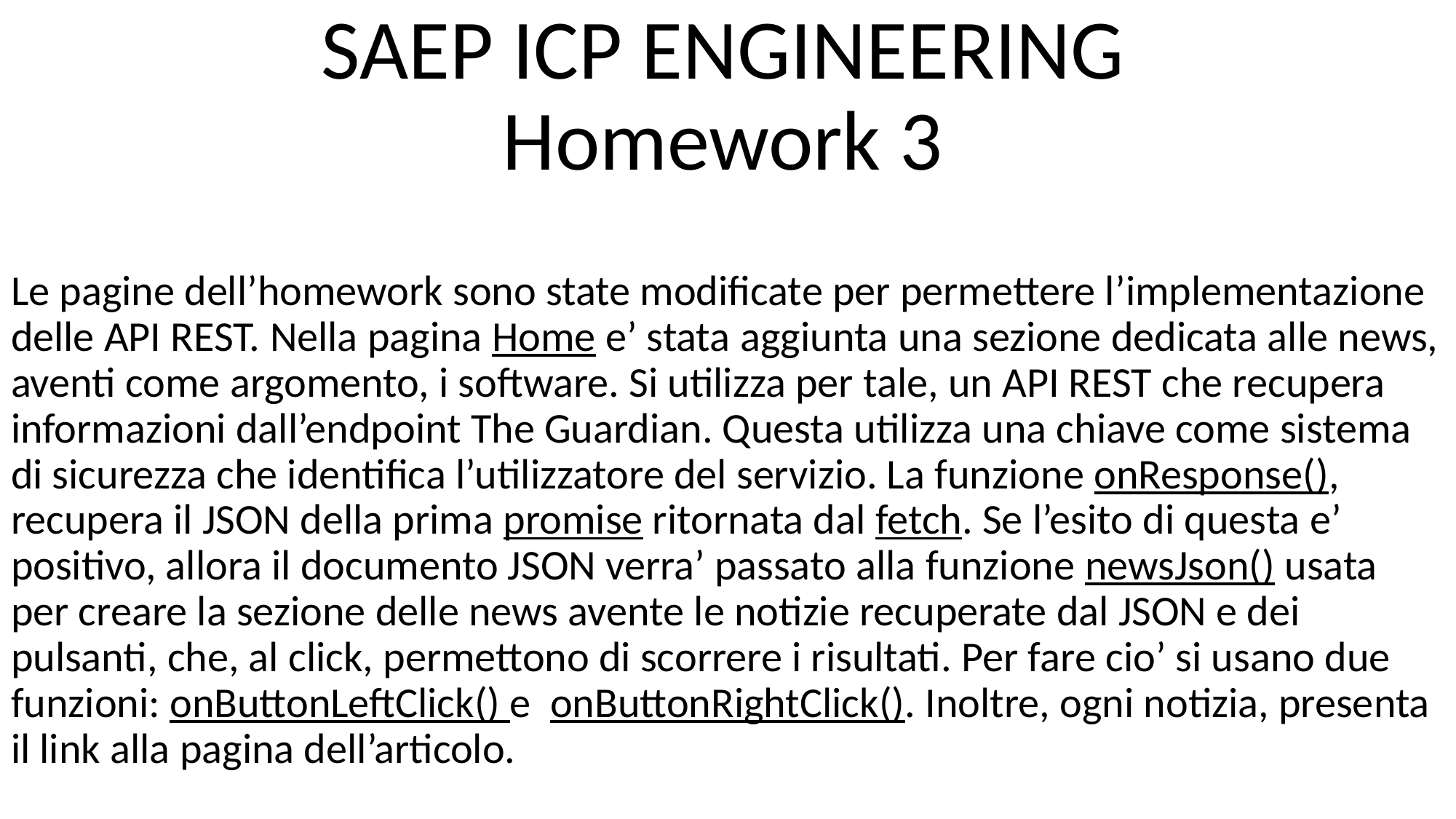

# SAEP ICP ENGINEERING Homework 3
Le pagine dell’homework sono state modificate per permettere l’implementazione delle API REST. Nella pagina Home e’ stata aggiunta una sezione dedicata alle news, aventi come argomento, i software. Si utilizza per tale, un API REST che recupera informazioni dall’endpoint The Guardian. Questa utilizza una chiave come sistema di sicurezza che identifica l’utilizzatore del servizio. La funzione onResponse(), recupera il JSON della prima promise ritornata dal fetch. Se l’esito di questa e’ positivo, allora il documento JSON verra’ passato alla funzione newsJson() usata per creare la sezione delle news avente le notizie recuperate dal JSON e dei pulsanti, che, al click, permettono di scorrere i risultati. Per fare cio’ si usano due funzioni: onButtonLeftClick() e  onButtonRightClick(). Inoltre, ogni notizia, presenta il link alla pagina dell’articolo.